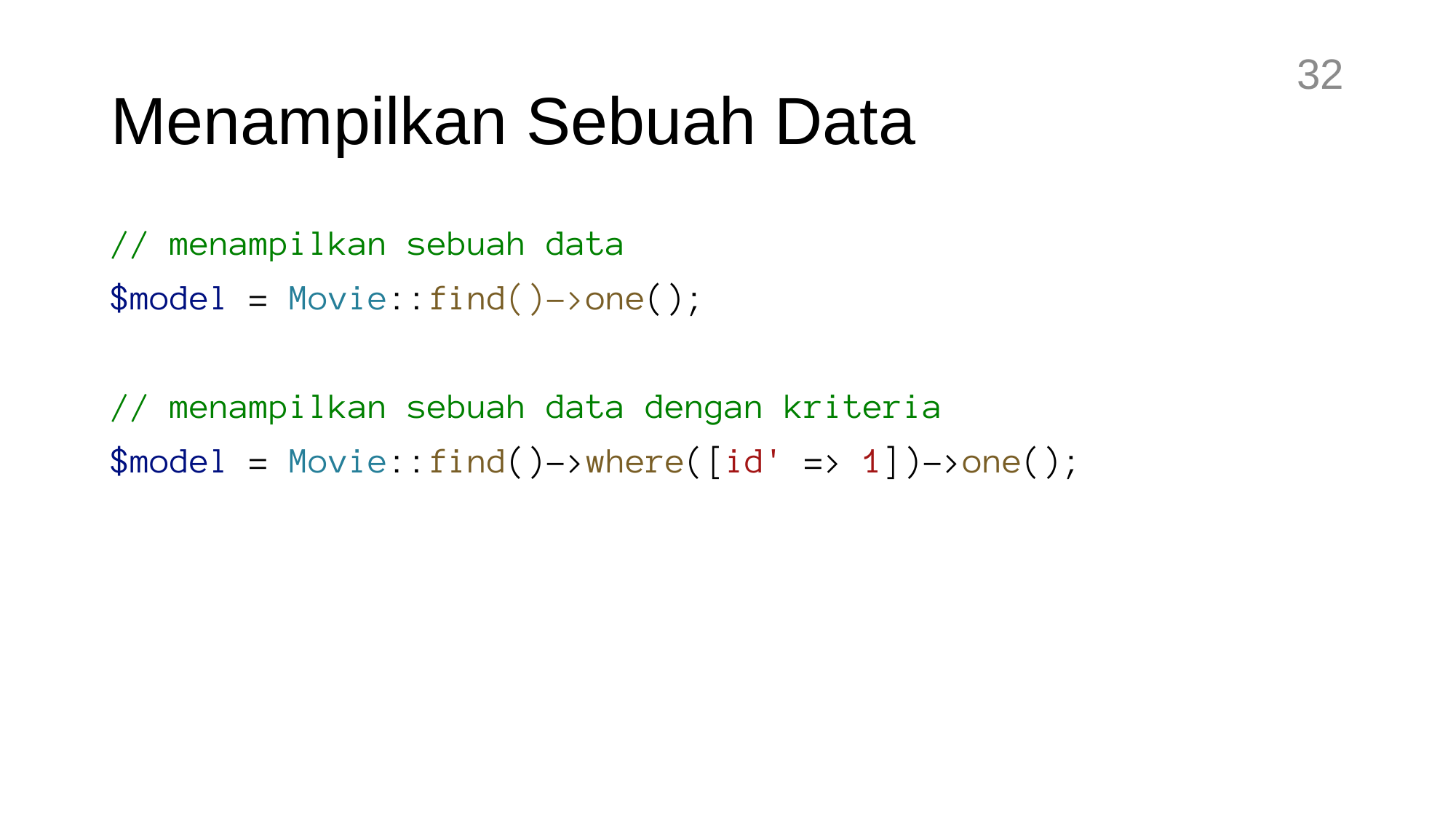

# Menampilkan Sebuah Data
32
// menampilkan sebuah data
$model = Movie::find()->one();

// menampilkan sebuah data dengan kriteria
$model = Movie::find()->where([id' => 1])->one();